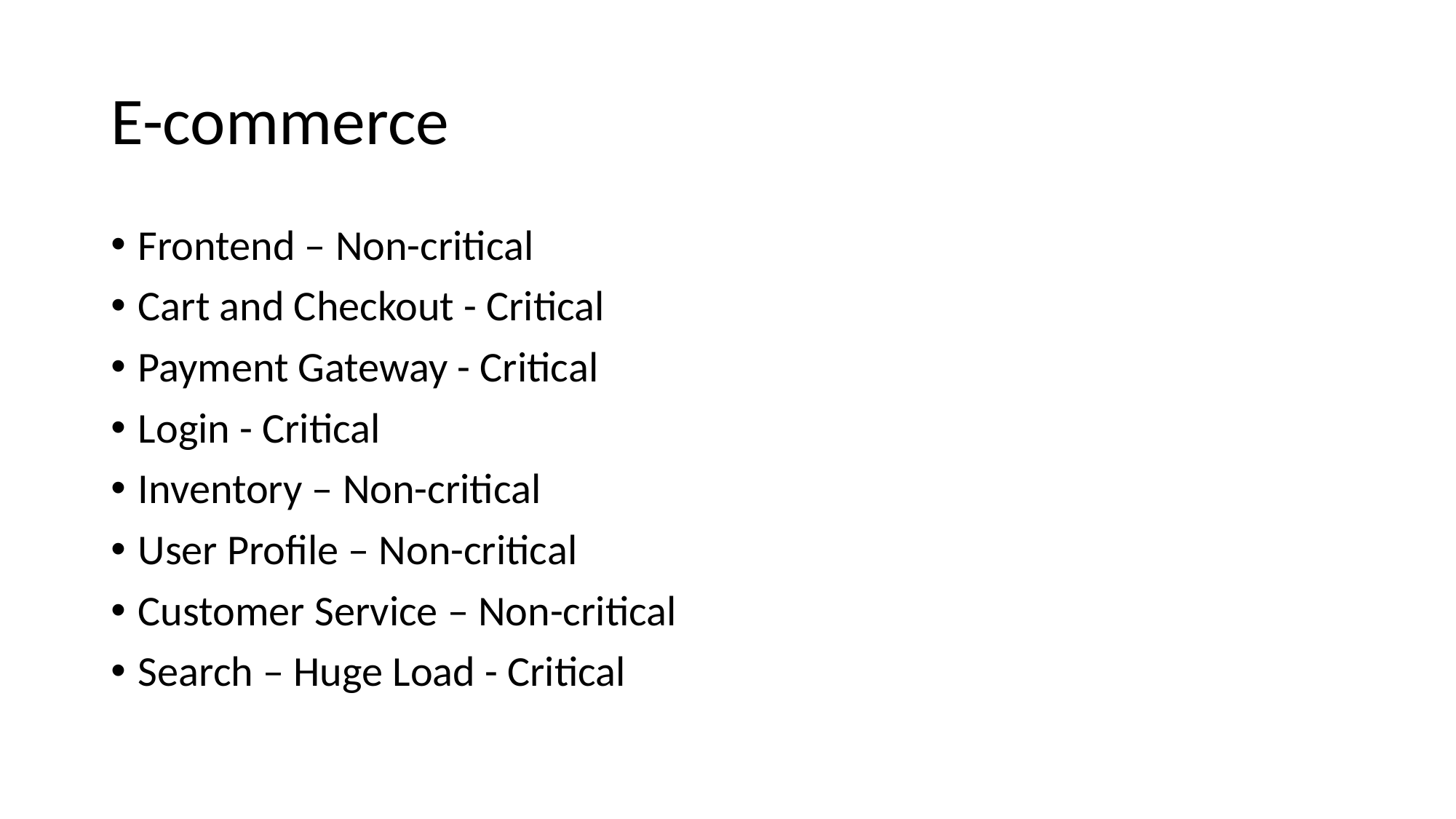

# E-commerce
Frontend – Non-critical
Cart and Checkout - Critical
Payment Gateway - Critical
Login - Critical
Inventory – Non-critical
User Profile – Non-critical
Customer Service – Non-critical
Search – Huge Load - Critical